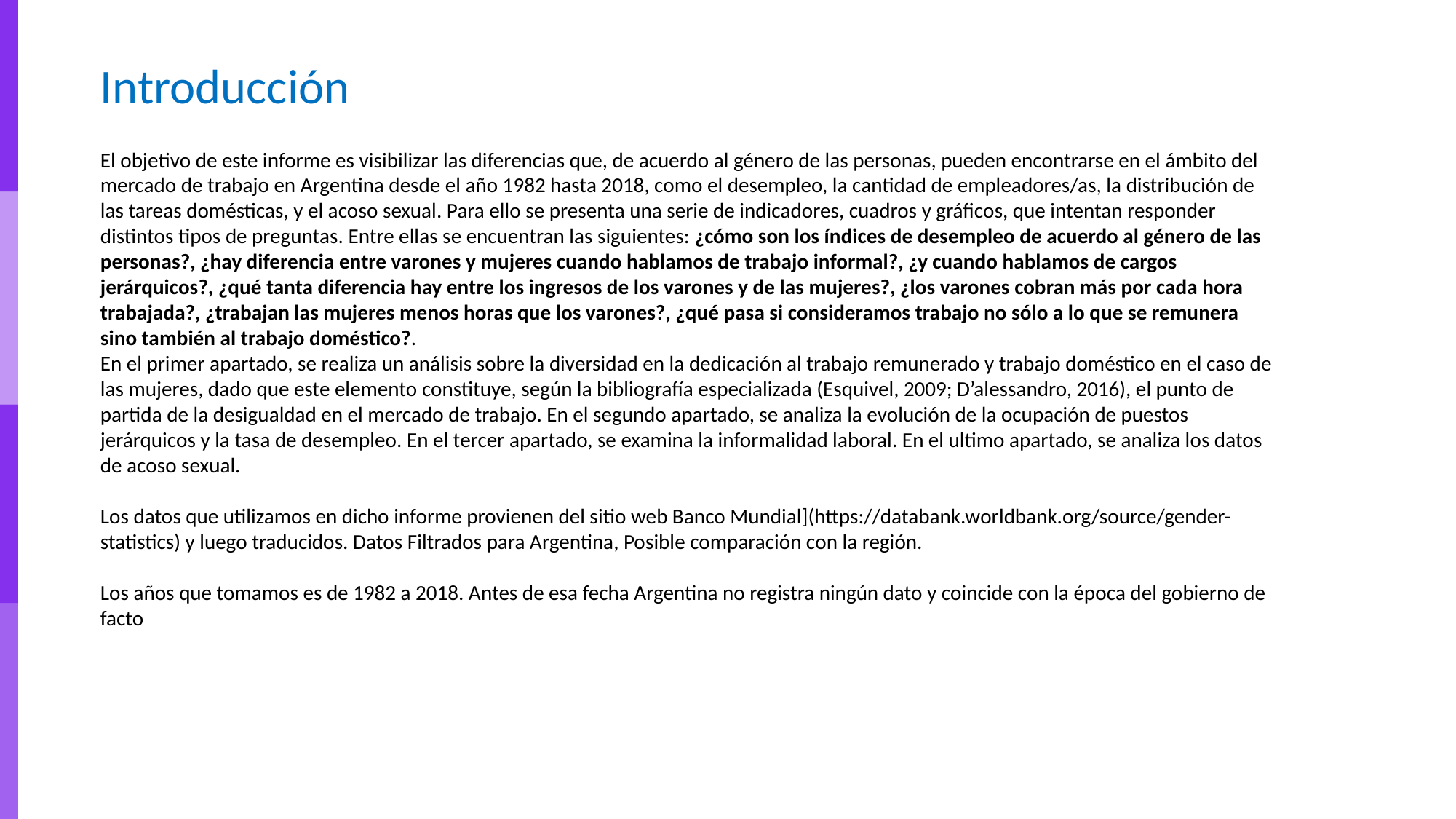

Introducción
El objetivo de este informe es visibilizar las diferencias que, de acuerdo al género de las personas, pueden encontrarse en el ámbito del mercado de trabajo en Argentina desde el año 1982 hasta 2018, como el desempleo, la cantidad de empleadores/as, la distribución de las tareas domésticas, y el acoso sexual. Para ello se presenta una serie de indicadores, cuadros y gráficos, que intentan responder distintos tipos de preguntas. Entre ellas se encuentran las siguientes: ¿cómo son los índices de desempleo de acuerdo al género de las personas?, ¿hay diferencia entre varones y mujeres cuando hablamos de trabajo informal?, ¿y cuando hablamos de cargos jerárquicos?, ¿qué tanta diferencia hay entre los ingresos de los varones y de las mujeres?, ¿los varones cobran más por cada hora trabajada?, ¿trabajan las mujeres menos horas que los varones?, ¿qué pasa si consideramos trabajo no sólo a lo que se remunera sino también al trabajo doméstico?.
En el primer apartado, se realiza un análisis sobre la diversidad en la dedicación al trabajo remunerado y trabajo doméstico en el caso de las mujeres, dado que este elemento constituye, según la bibliografía especializada (Esquivel, 2009; D’alessandro, 2016), el punto de partida de la desigualdad en el mercado de trabajo. En el segundo apartado, se analiza la evolución de la ocupación de puestos jerárquicos y la tasa de desempleo. En el tercer apartado, se examina la informalidad laboral. En el ultimo apartado, se analiza los datos de acoso sexual.

Los datos que utilizamos en dicho informe provienen del sitio web Banco Mundial](https://databank.worldbank.org/source/gender-statistics) y luego traducidos. Datos Filtrados para Argentina, Posible comparación con la región.

Los años que tomamos es de 1982 a 2018. Antes de esa fecha Argentina no registra ningún dato y coincide con la época del gobierno de facto